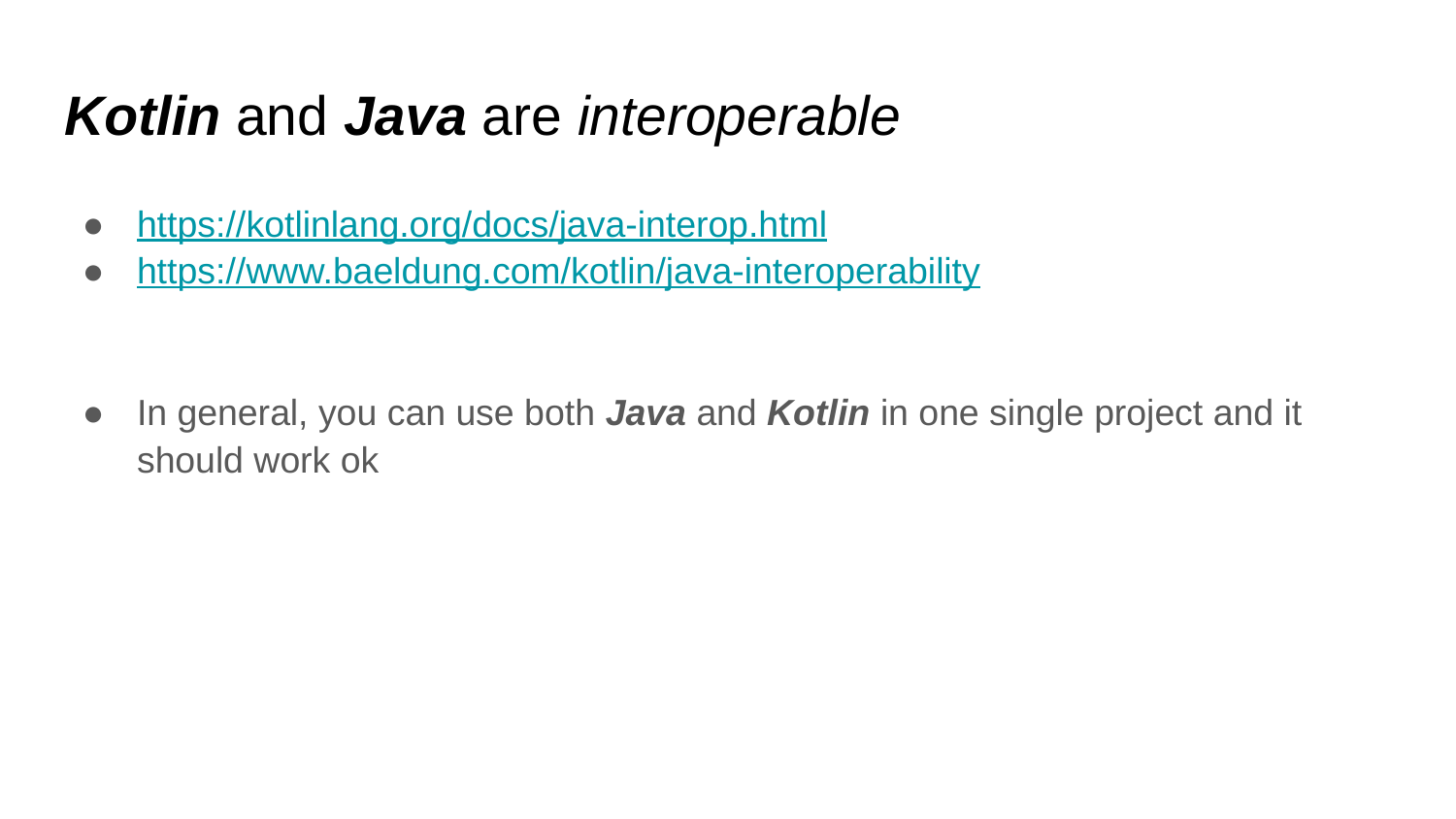

# Kotlin and Java are interoperable
https://kotlinlang.org/docs/java-interop.html
https://www.baeldung.com/kotlin/java-interoperability

In general, you can use both Java and Kotlin in one single project and it should work ok